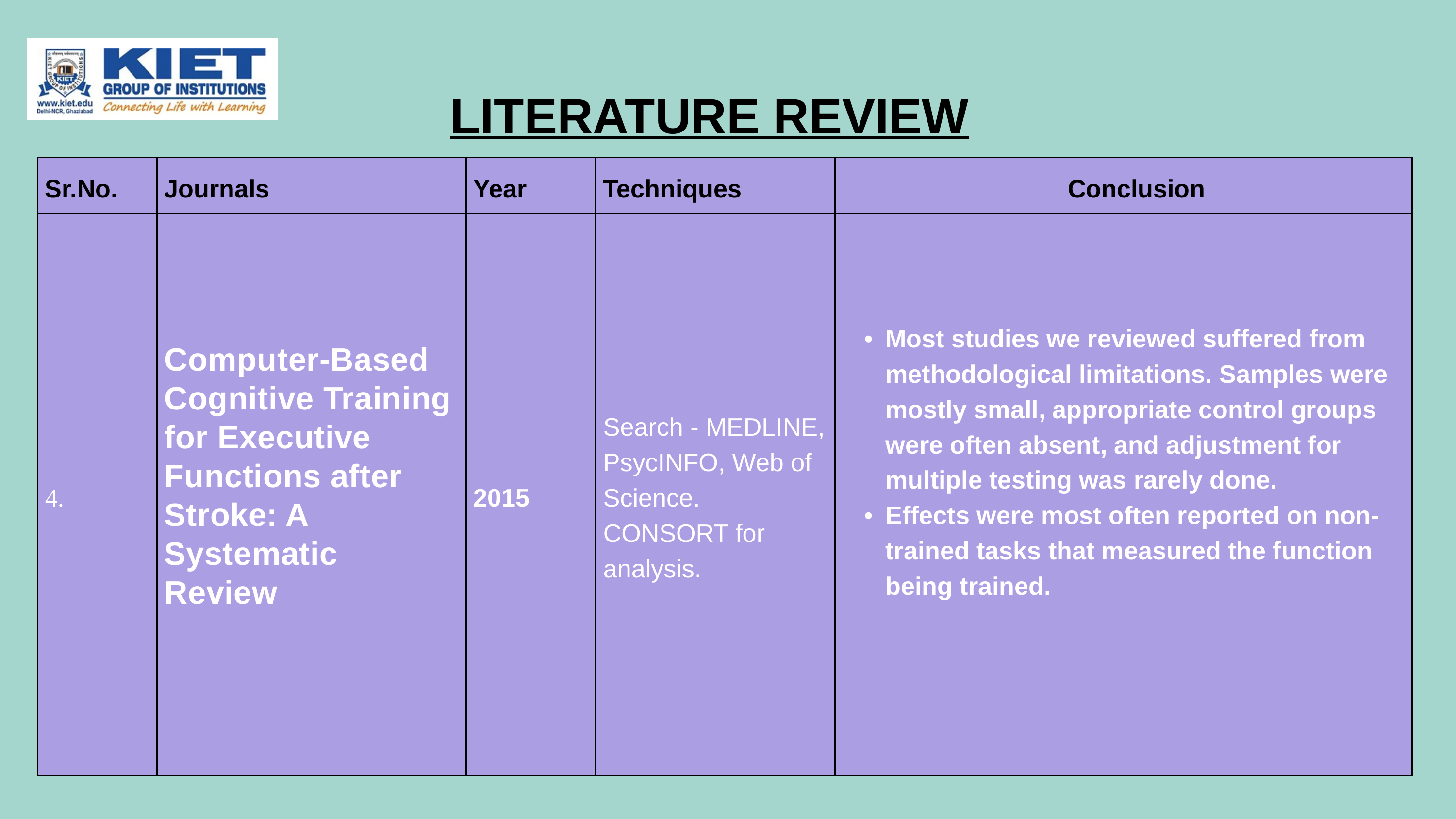

LITERATURE REVIEW
| Sr.No. | Journals | Year | Techniques | Conclusion |
| --- | --- | --- | --- | --- |
| 4. | Computer-Based Cognitive Training for Executive Functions after Stroke: A Systematic Review | 2015 | Search - MEDLINE, PsycINFO, Web of Science. CONSORT for analysis. | Most studies we reviewed suffered from methodological limitations. Samples were mostly small, appropriate control groups were often absent, and adjustment for multiple testing was rarely done. Effects were most often reported on non-trained tasks that measured the function being trained. |